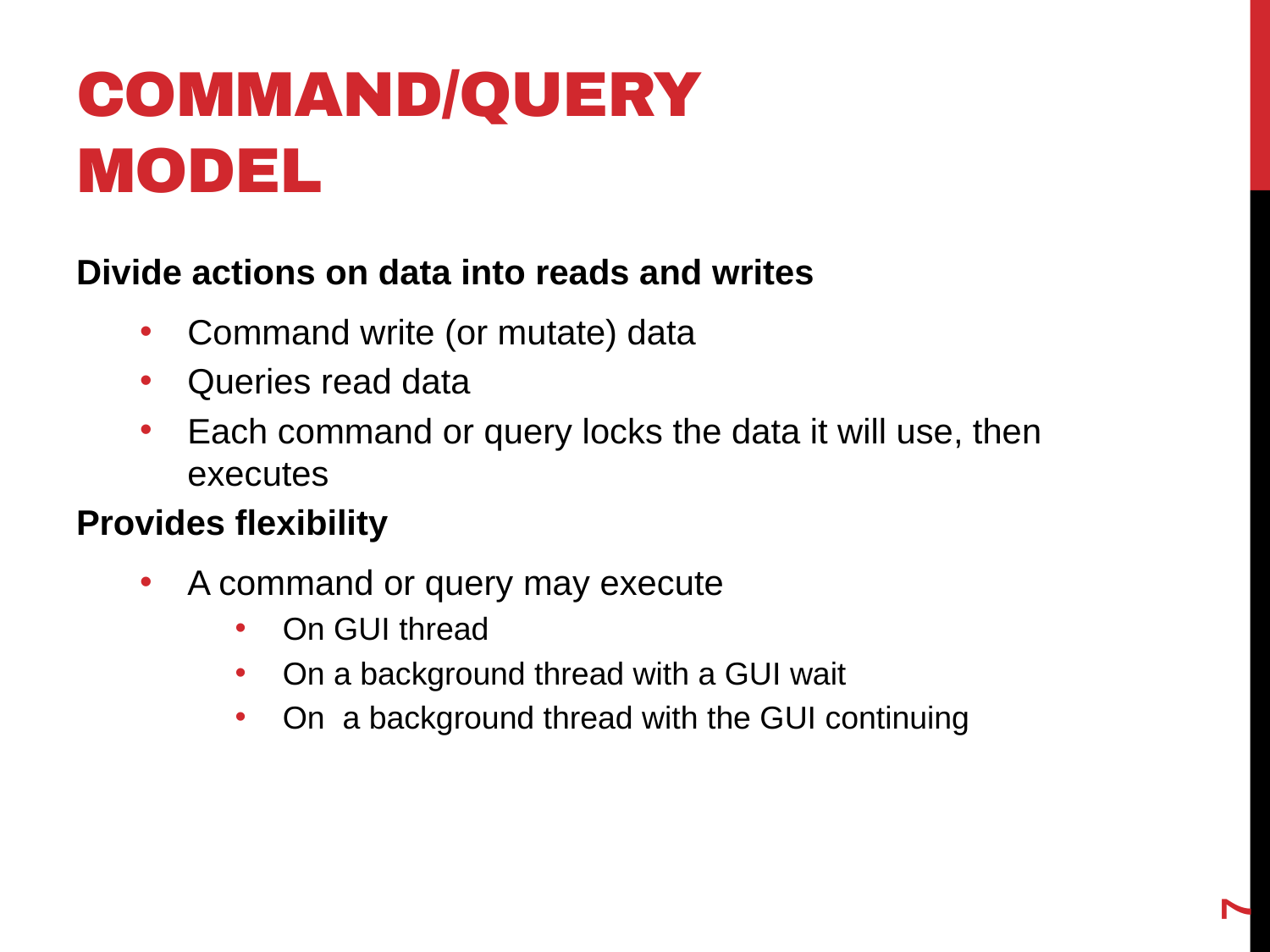

# Command/query model
Divide actions on data into reads and writes
Command write (or mutate) data
Queries read data
Each command or query locks the data it will use, then executes
Provides flexibility
A command or query may execute
On GUI thread
On a background thread with a GUI wait
On  a background thread with the GUI continuing
7